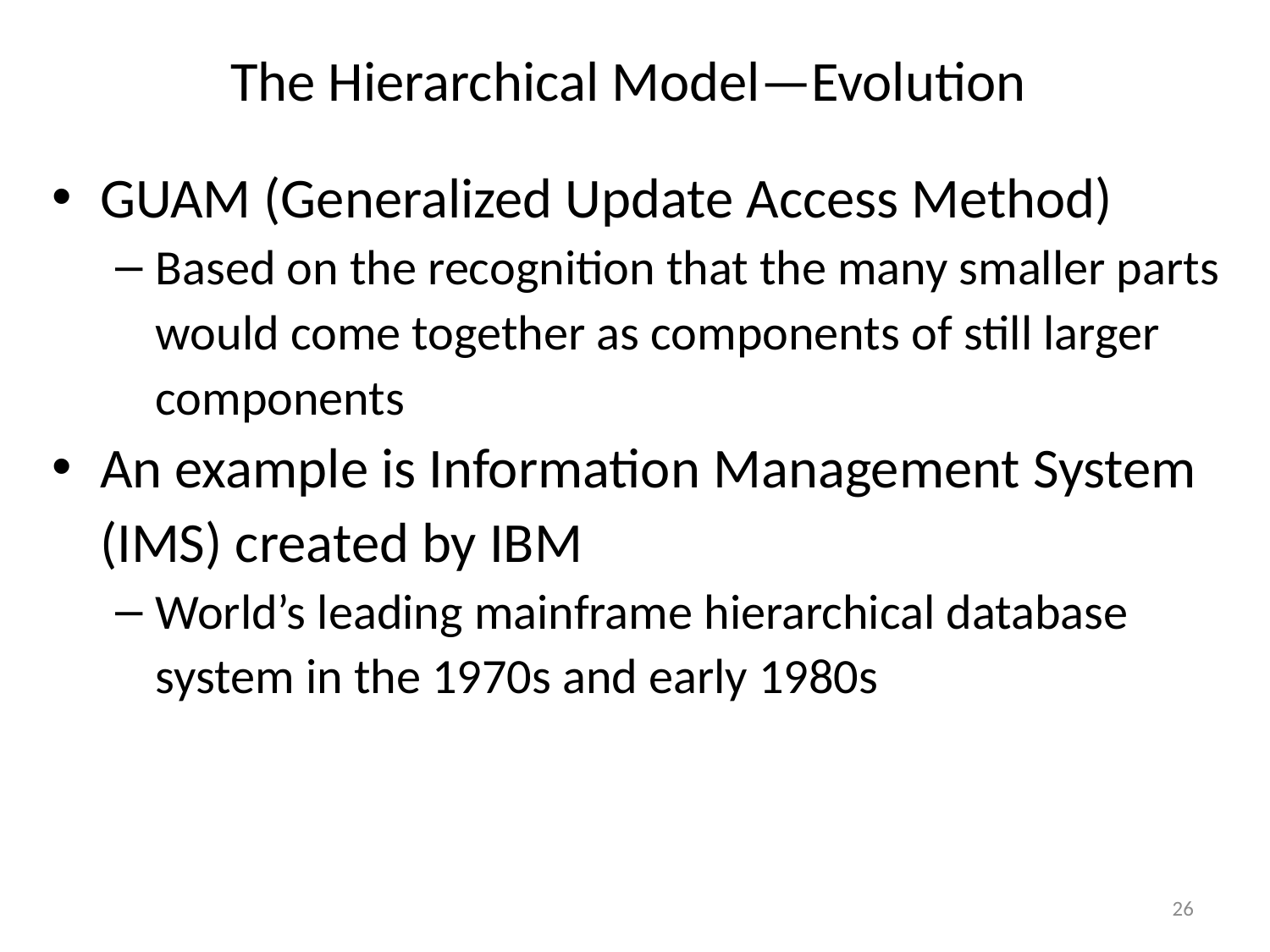

# The Hierarchical Model—Evolution
GUAM (Generalized Update Access Method)
Based on the recognition that the many smaller parts would come together as components of still larger components
An example is Information Management System (IMS) created by IBM
World’s leading mainframe hierarchical database system in the 1970s and early 1980s
26